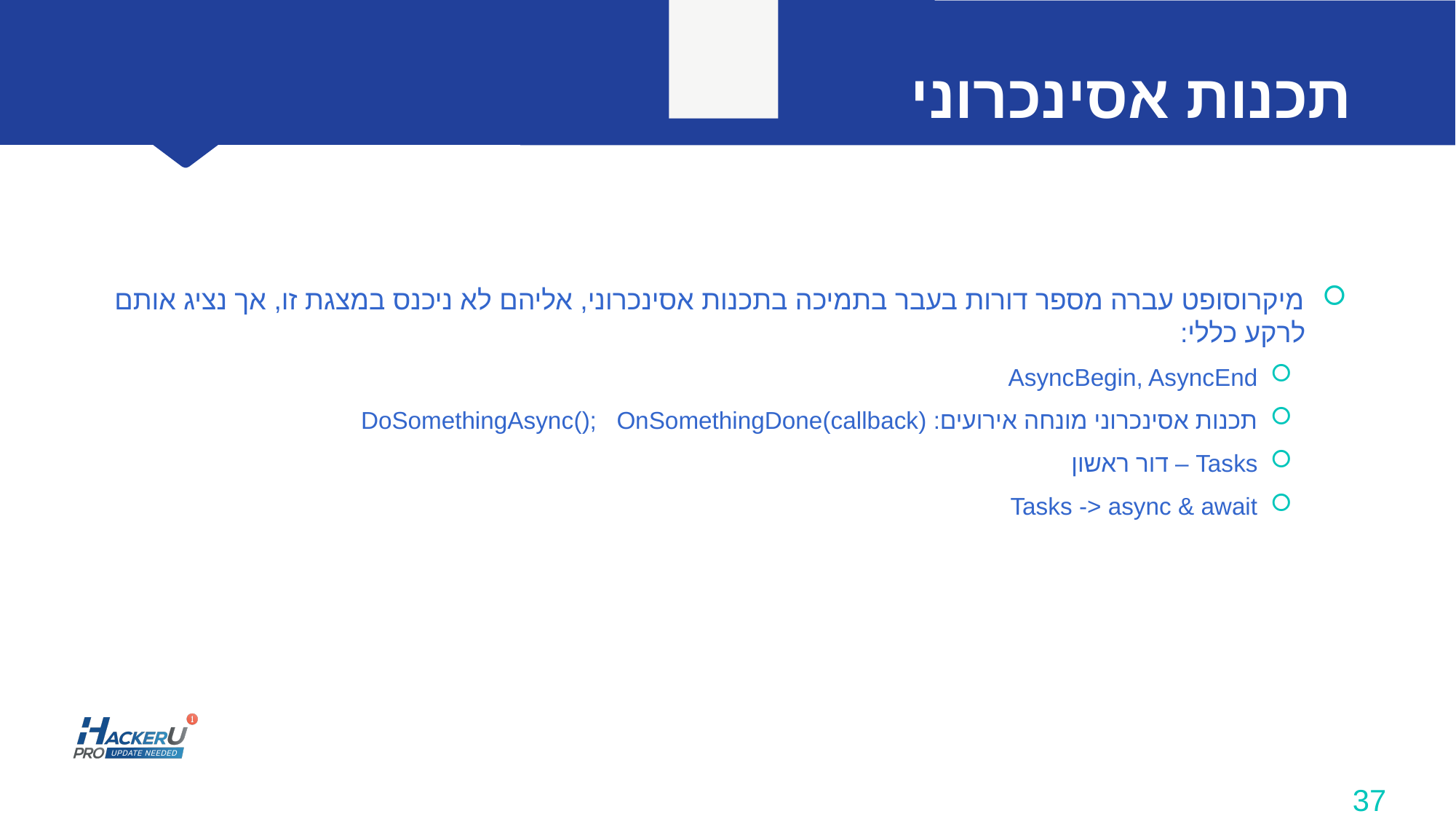

# תכנות אסינכרוני

מיקרוסופט עברה מספר דורות בעבר בתמיכה בתכנות אסינכרוני, אליהם לא ניכנס במצגת זו, אך נציג אותם לרקע כללי:
AsyncBegin, AsyncEnd
תכנות אסינכרוני מונחה אירועים: DoSomethingAsync();   OnSomethingDone(callback)
Tasks – דור ראשון
Tasks -> async & await

37